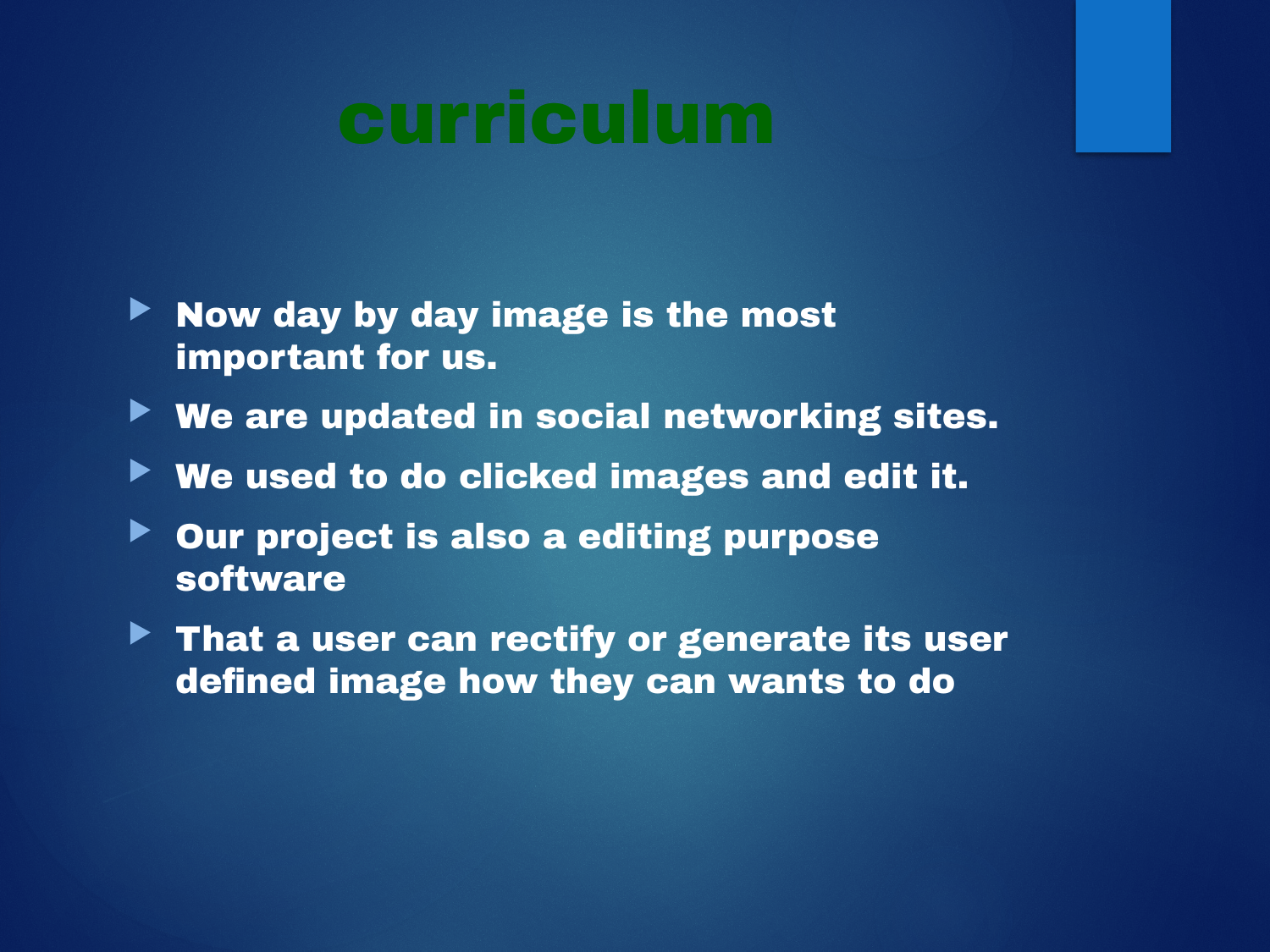

# curriculum
Now day by day image is the most important for us.
We are updated in social networking sites.
We used to do clicked images and edit it.
Our project is also a editing purpose software
That a user can rectify or generate its user defined image how they can wants to do